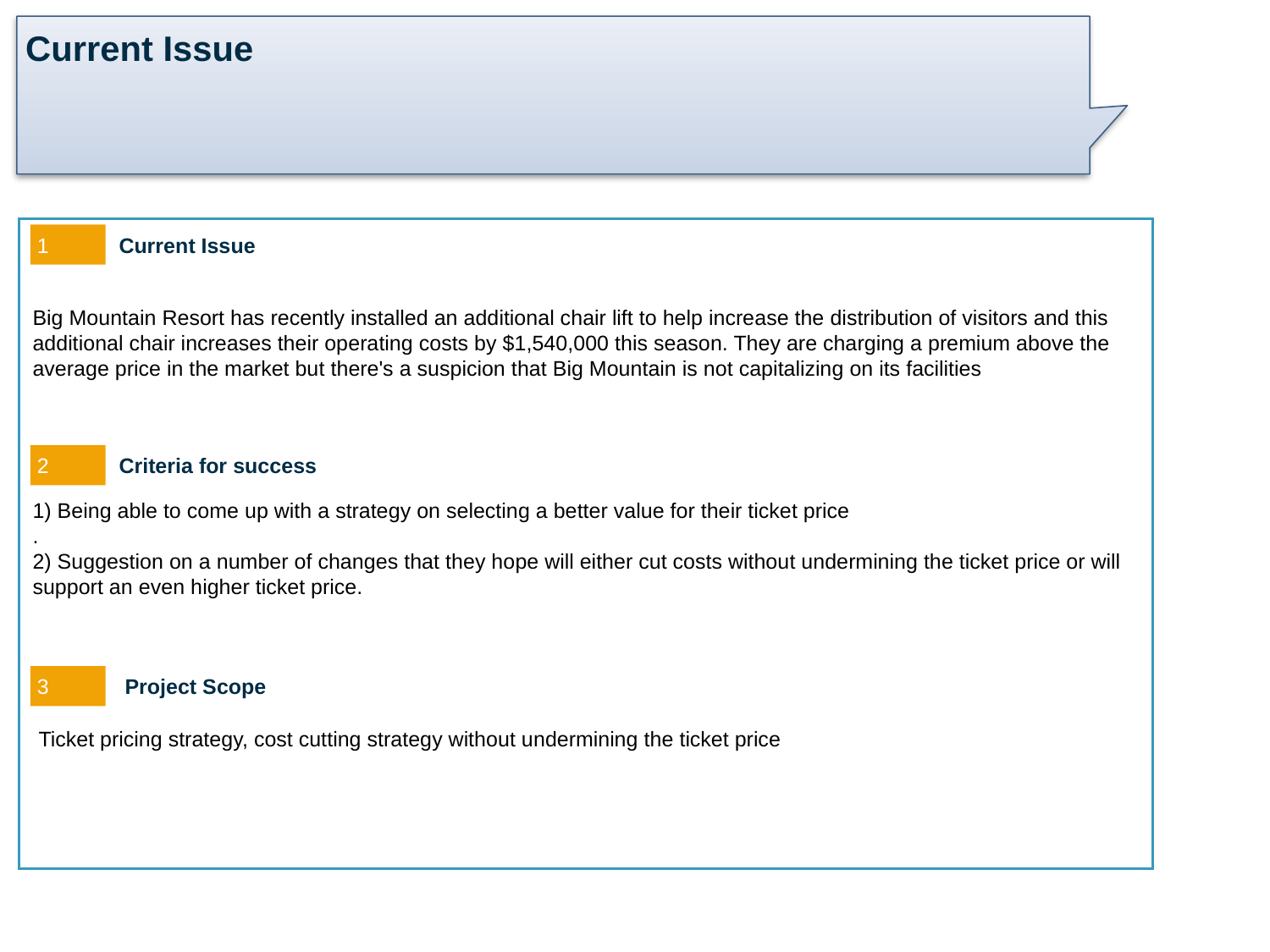

# Current Issue

1
      Current Issue

Big Mountain Resort has recently installed an additional chair lift to help increase the distribution of visitors and this additional chair increases their operating costs by $1,540,000 this season. They are charging a premium above the average price in the market but there's a suspicion that Big Mountain is not capitalizing on its facilities
2
      Criteria for success
1) Being able to come up with a strategy on selecting a better value for their ticket price
.
2) Suggestion on a number of changes that they hope will either cut costs without undermining the ticket price or will support an even higher ticket price.
3
       Project Scope
Ticket pricing strategy, cost cutting strategy without undermining the ticket price